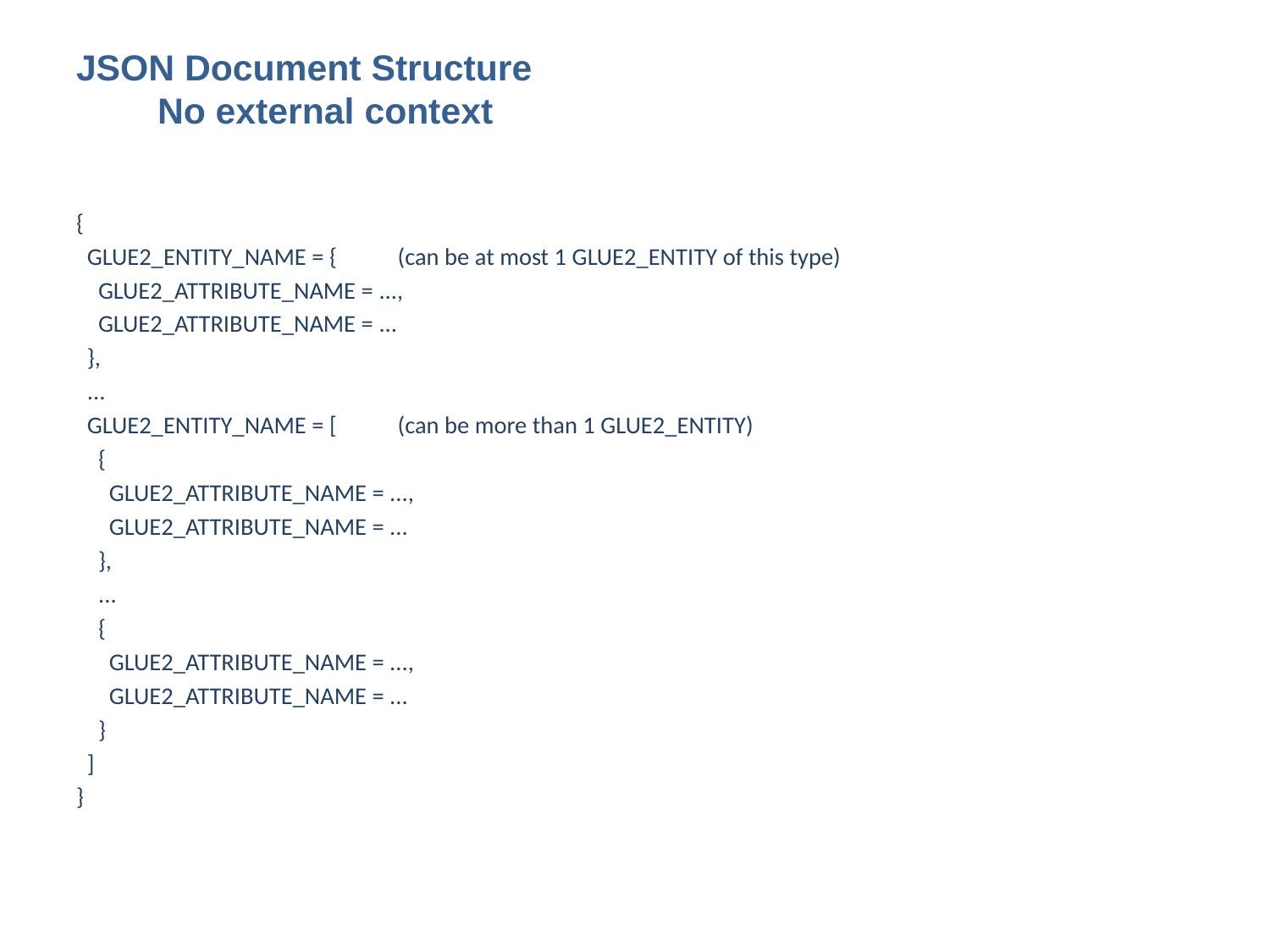

# JSON Document Structure No external context

{
  GLUE2_ENTITY_NAME = {			(can be at most 1 GLUE2_ENTITY of this type)
    GLUE2_ATTRIBUTE_NAME = ...,
    GLUE2_ATTRIBUTE_NAME = ...
  },
  ...
  GLUE2_ENTITY_NAME = [			(can be more than 1 GLUE2_ENTITY)
    {
      GLUE2_ATTRIBUTE_NAME = ...,
      GLUE2_ATTRIBUTE_NAME = ...
    },
    ...
    {
      GLUE2_ATTRIBUTE_NAME = ...,
      GLUE2_ATTRIBUTE_NAME = ...
    }
  ]
}

9